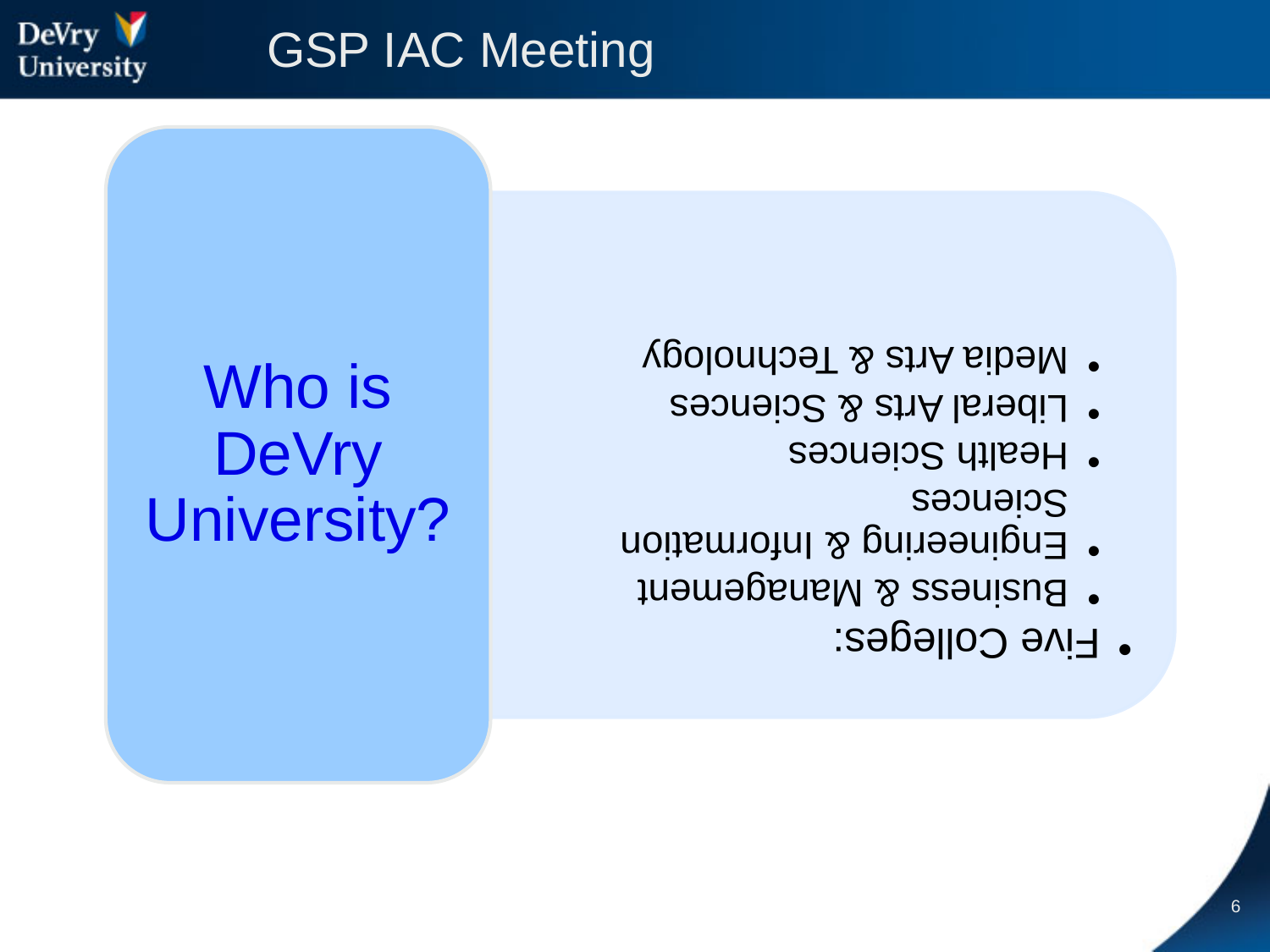

# GSP IAC Meeting
Five Colleges:
Business & Management
Engineering & Information Sciences
Health Sciences
Liberal Arts & Sciences
Media Arts & Technology

Who is DeVry University?
6